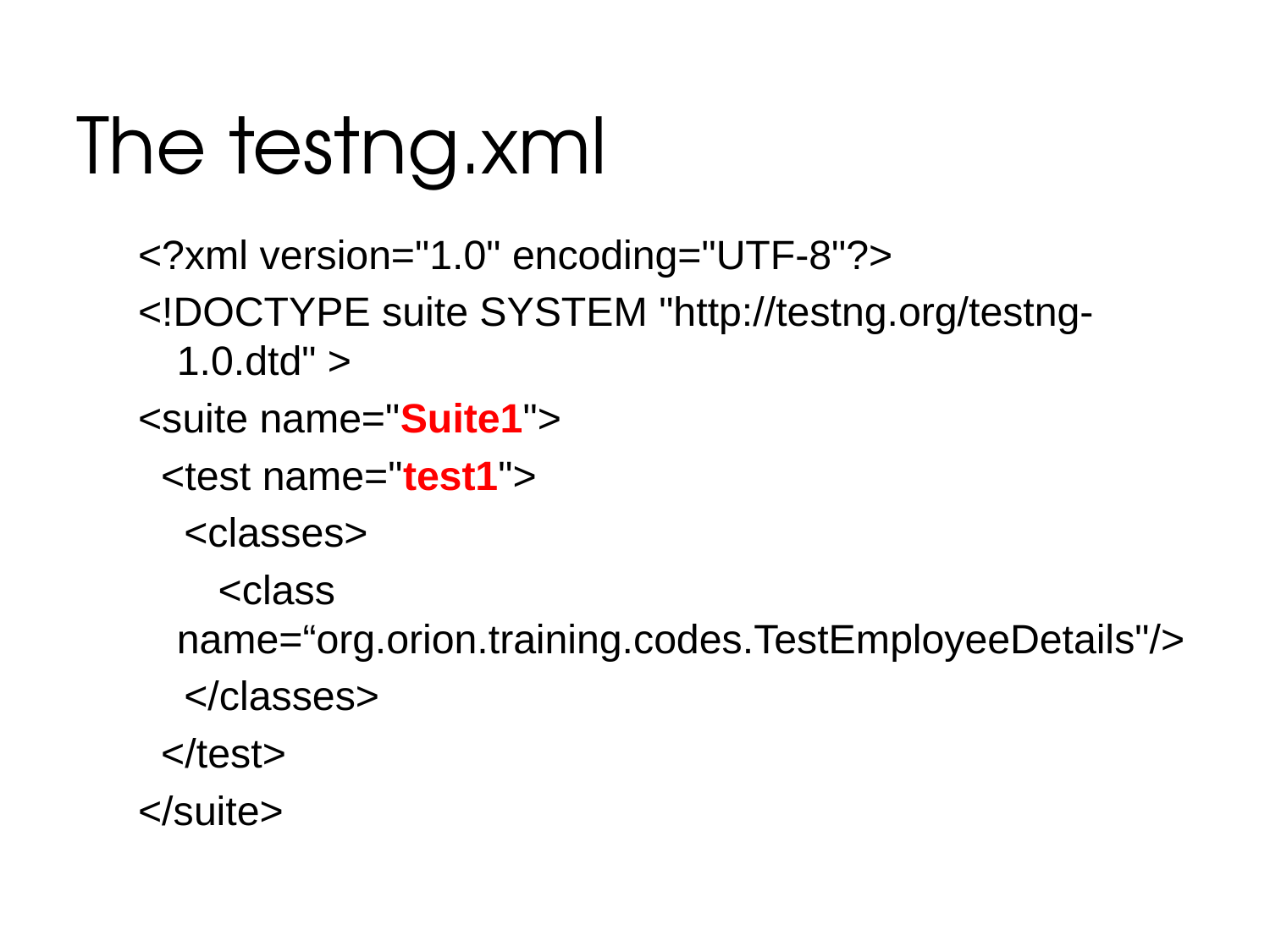

# The testng.xml
<?xml version="1.0" encoding="UTF-8"?>
<!DOCTYPE suite SYSTEM "http://testng.org/testng-1.0.dtd" >
<suite name="Suite1">
  <test name="test1">
    <classes>
       <class name=“org.orion.training.codes.TestEmployeeDetails"/>
    </classes>
  </test>
</suite>